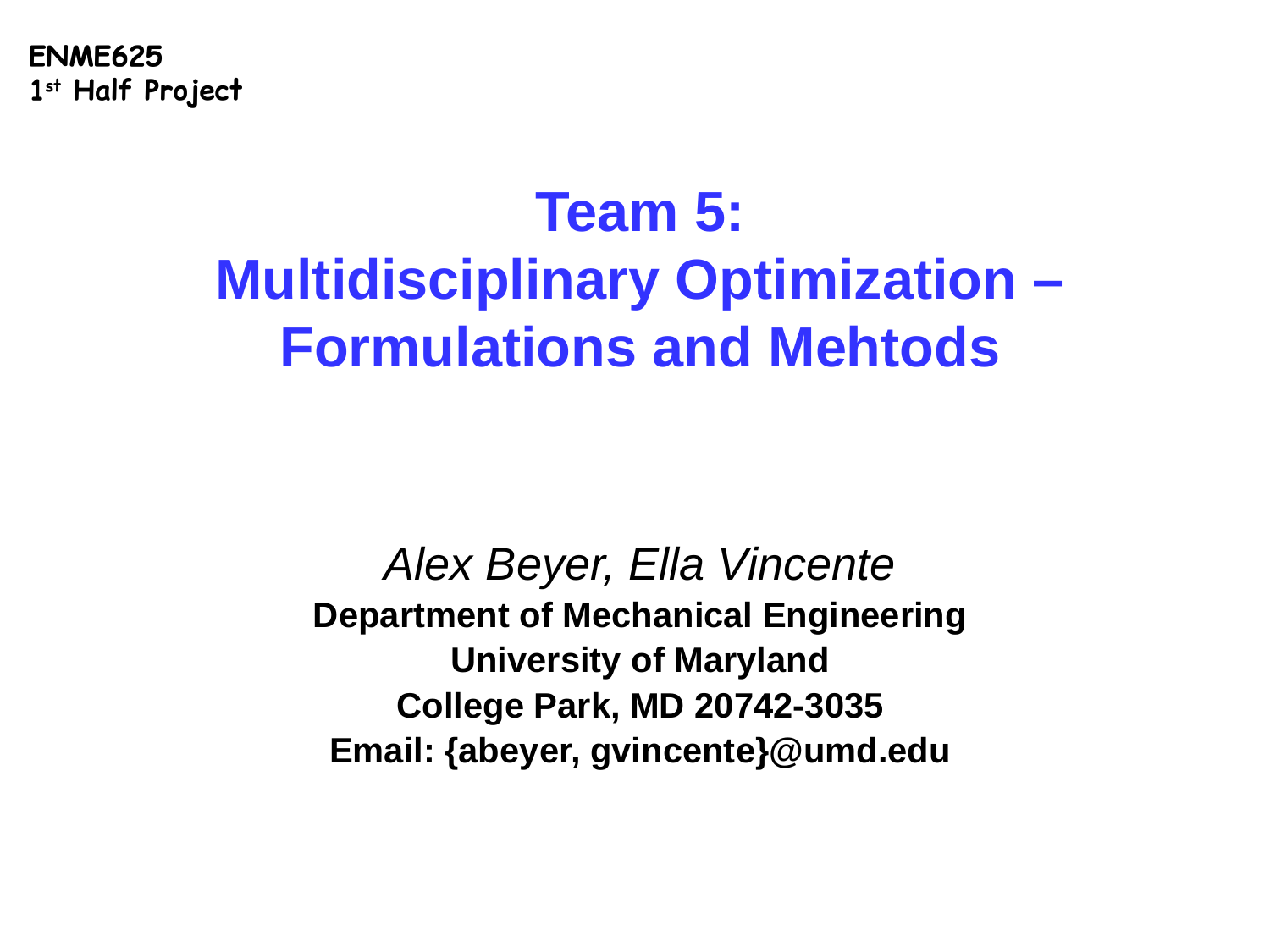

Team 5:
Multidisciplinary Optimization –
Formulations and Mehtods
Alex Beyer, Ella Vincente
Department of Mechanical Engineering
University of Maryland
College Park, MD 20742-3035
Email: {abeyer, gvincente}@umd.edu